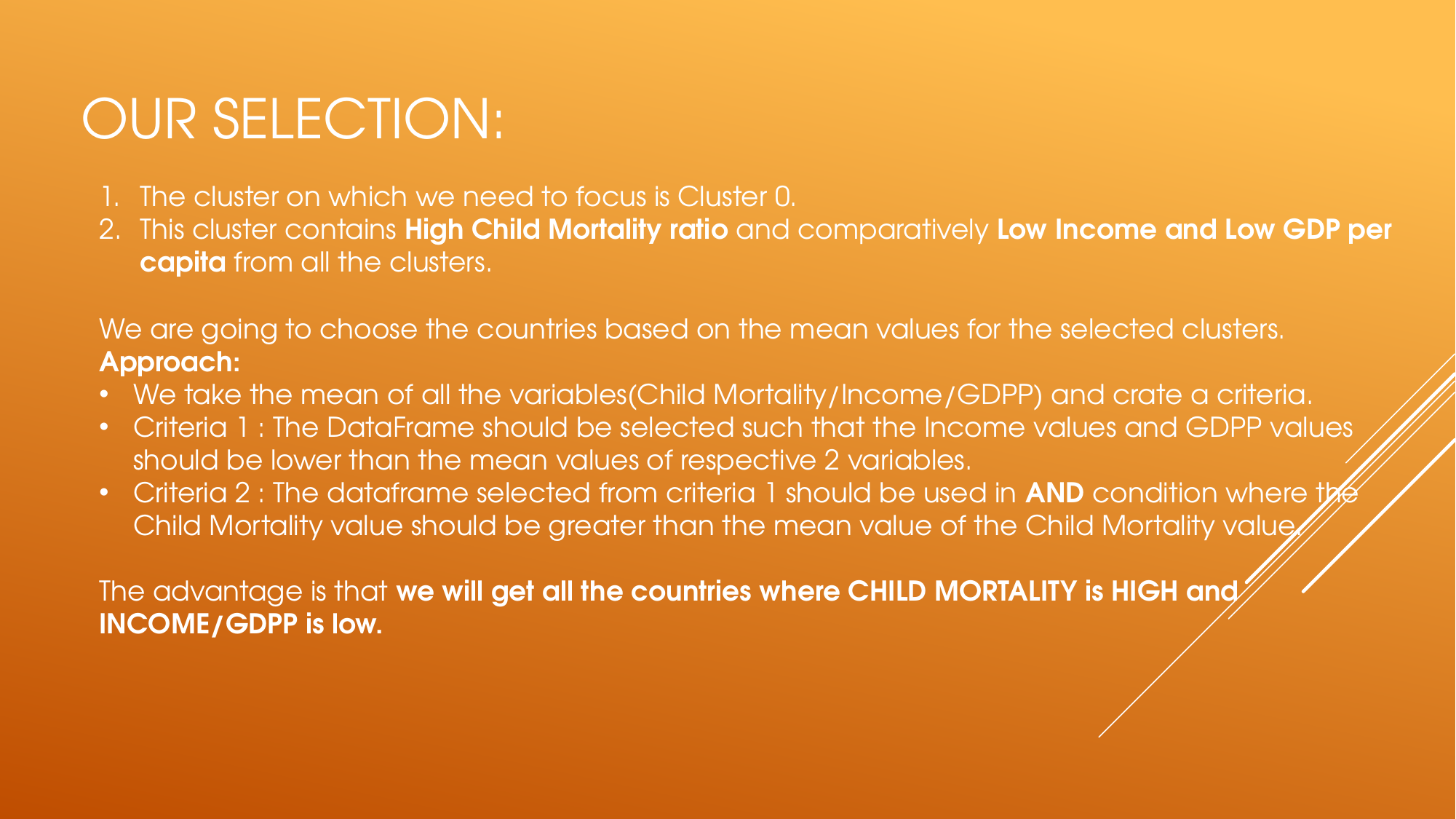

# Our Selection:
The cluster on which we need to focus is Cluster 0.
This cluster contains High Child Mortality ratio and comparatively Low Income and Low GDP per capita from all the clusters.
We are going to choose the countries based on the mean values for the selected clusters.
Approach:
We take the mean of all the variables(Child Mortality/Income/GDPP) and crate a criteria.
Criteria 1 : The DataFrame should be selected such that the Income values and GDPP values should be lower than the mean values of respective 2 variables.
Criteria 2 : The dataframe selected from criteria 1 should be used in AND condition where the Child Mortality value should be greater than the mean value of the Child Mortality value.

The advantage is that we will get all the countries where CHILD MORTALITY is HIGH and INCOME/GDPP is low.